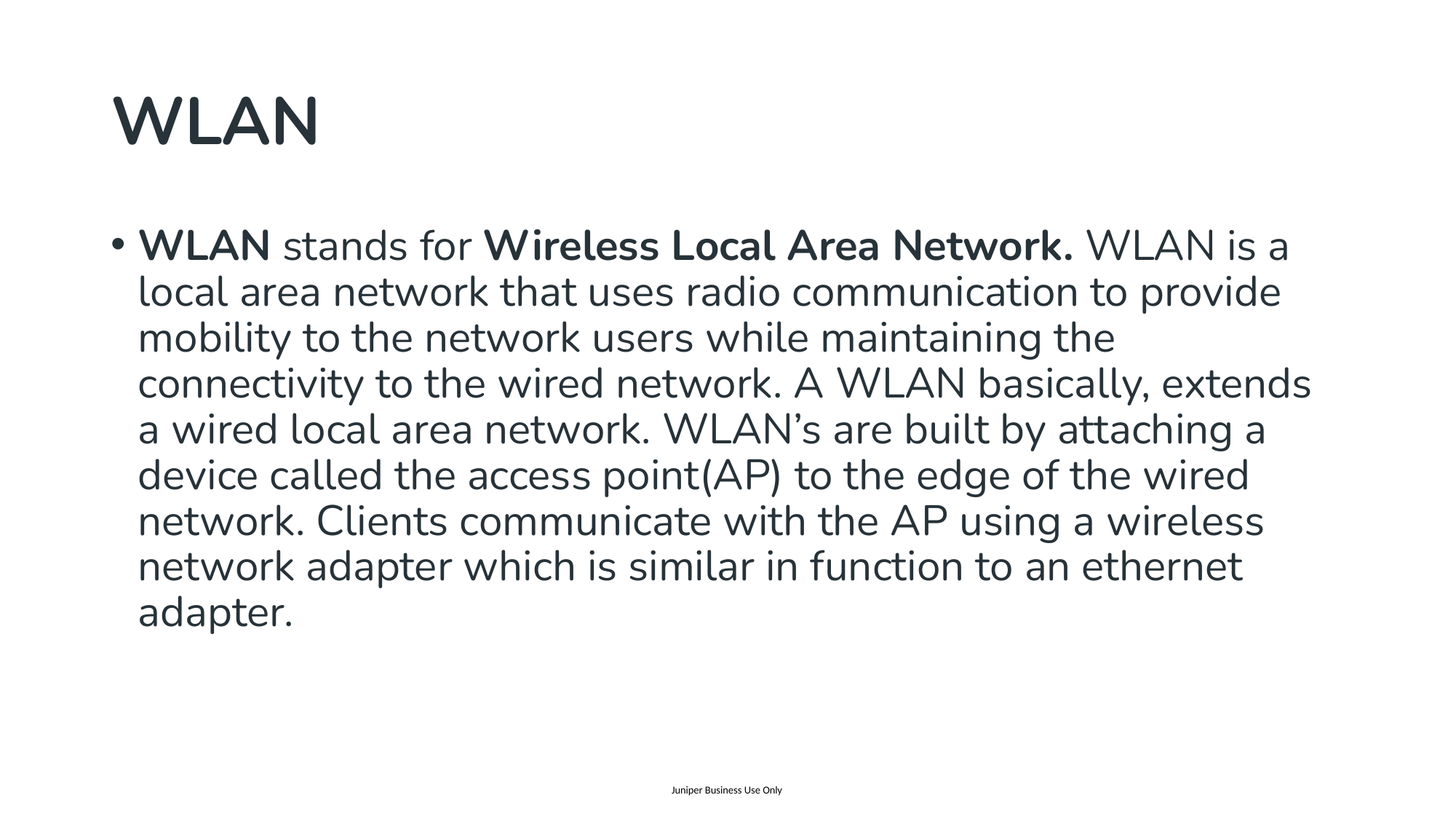

# WLAN
WLAN stands for Wireless Local Area Network. WLAN is a local area network that uses radio communication to provide mobility to the network users while maintaining the connectivity to the wired network. A WLAN basically, extends a wired local area network. WLAN’s are built by attaching a device called the access point(AP) to the edge of the wired network. Clients communicate with the AP using a wireless network adapter which is similar in function to an ethernet adapter.